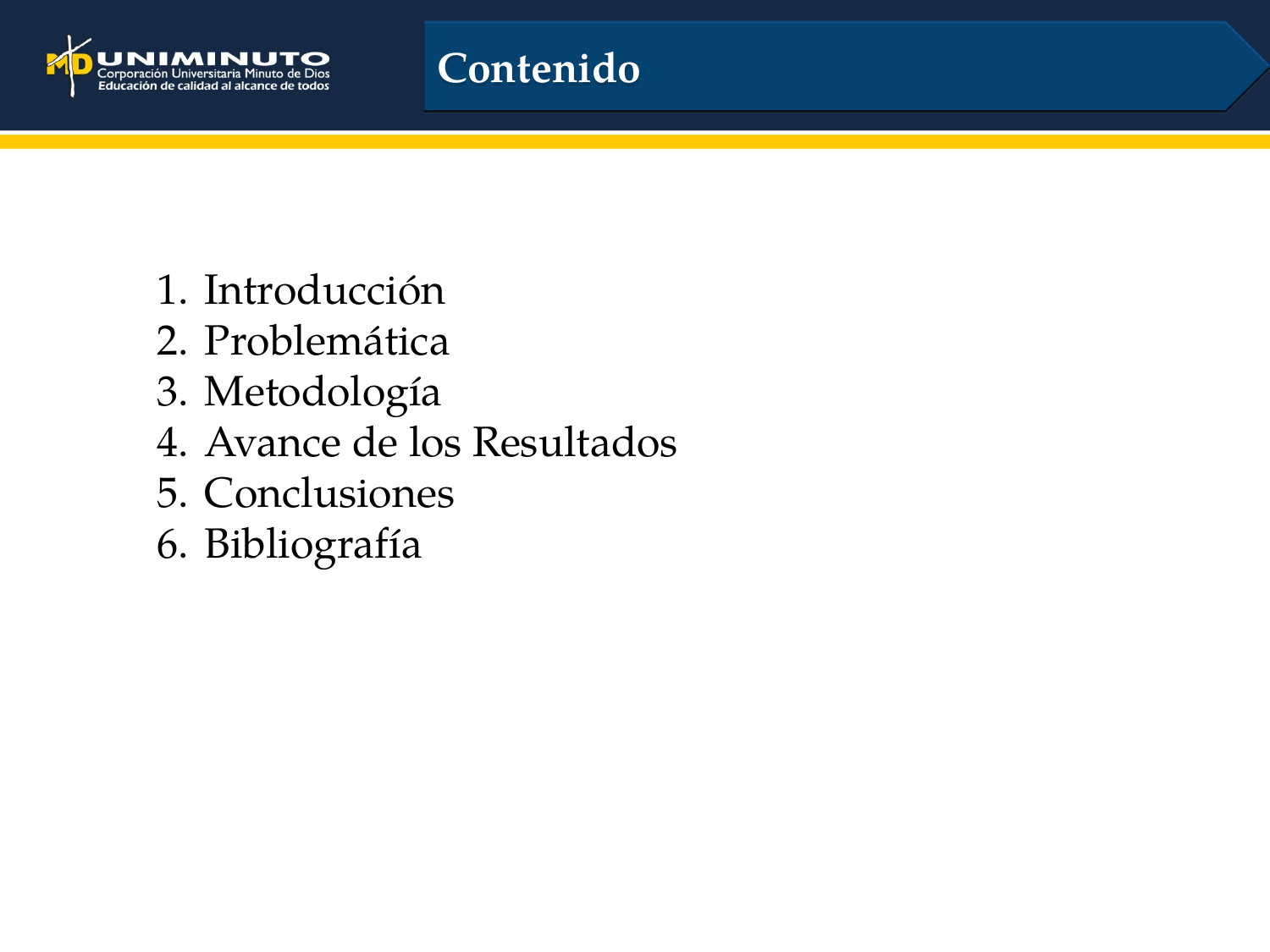

Contenido
Introducción
Problemática
Metodología
Avance de los Resultados
Conclusiones
Bibliografía
2